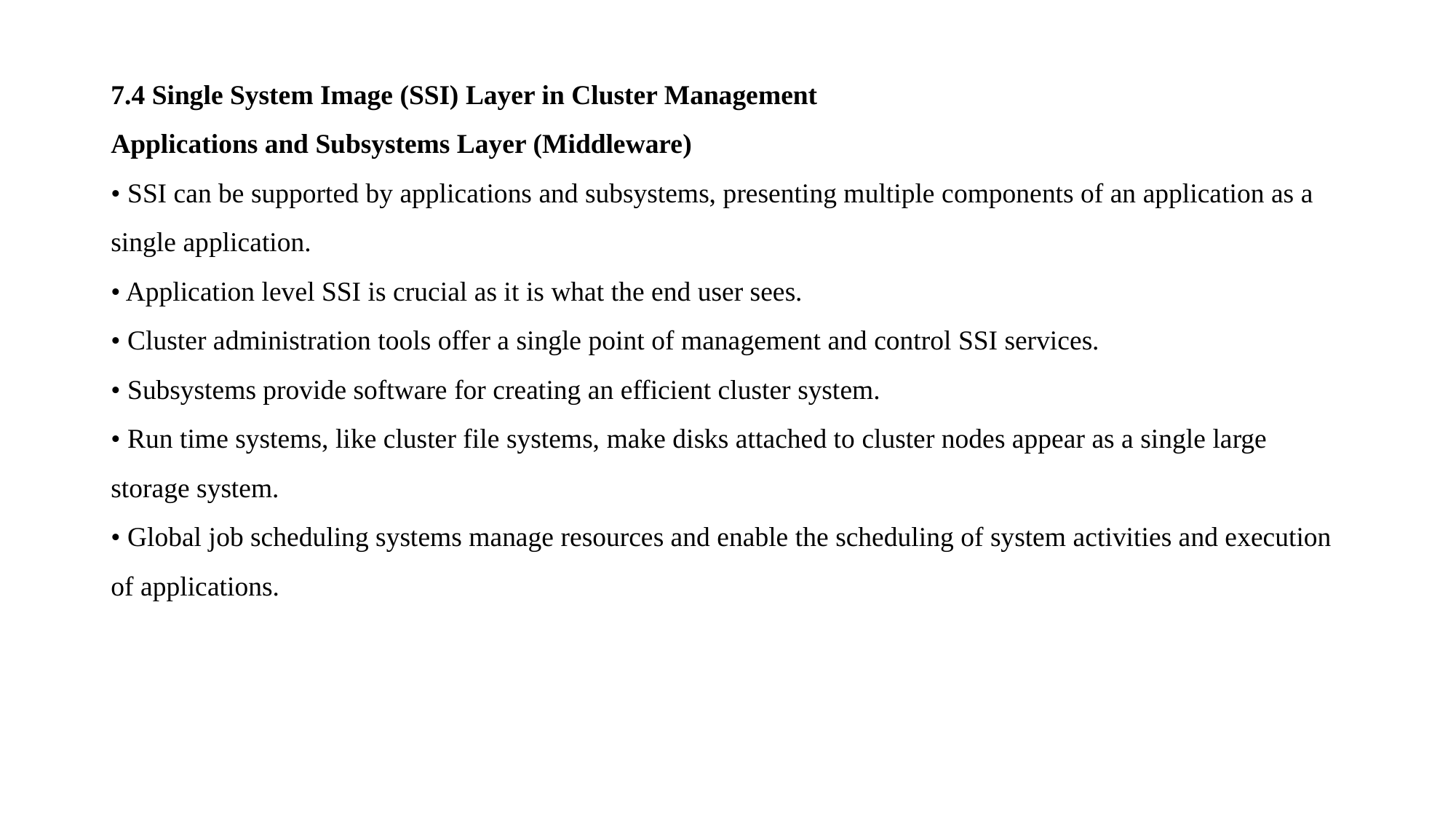

7.4 Single System Image (SSI) Layer in Cluster Management
Applications and Subsystems Layer (Middleware)
• SSI can be supported by applications and subsystems, presenting multiple components of an application as a single application.
• Application level SSI is crucial as it is what the end user sees.
• Cluster administration tools offer a single point of management and control SSI services.
• Subsystems provide software for creating an efficient cluster system.
• Run time systems, like cluster file systems, make disks attached to cluster nodes appear as a single large storage system.
• Global job scheduling systems manage resources and enable the scheduling of system activities and execution of applications.